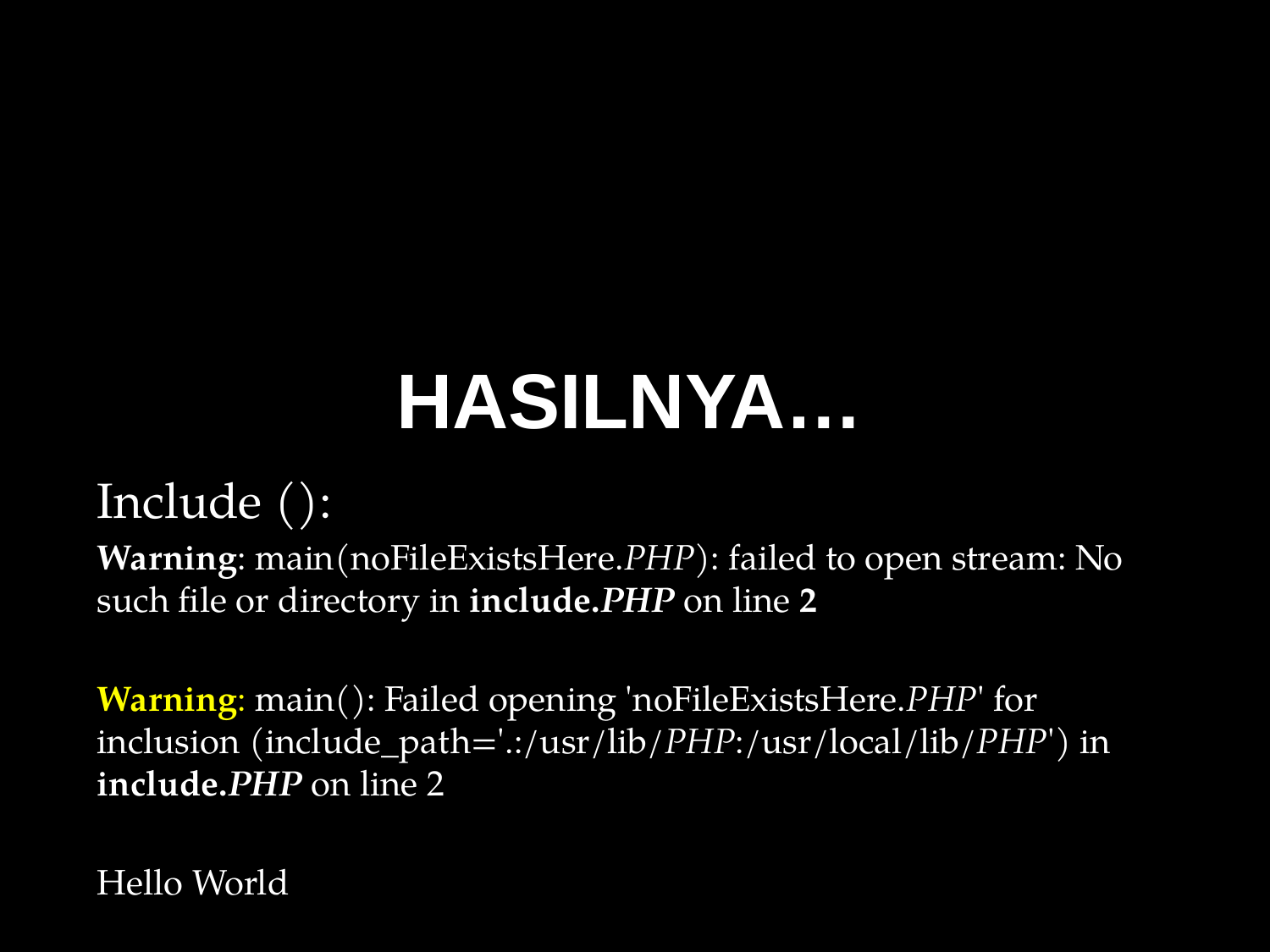

# Hasilnya…
Include ():
Warning: main(noFileExistsHere.PHP): failed to open stream: No such file or directory in include.PHP on line 2

Warning: main(): Failed opening 'noFileExistsHere.PHP' for inclusion (include_path='.:/usr/lib/PHP:/usr/local/lib/PHP') in include.PHP on line 2

Hello World